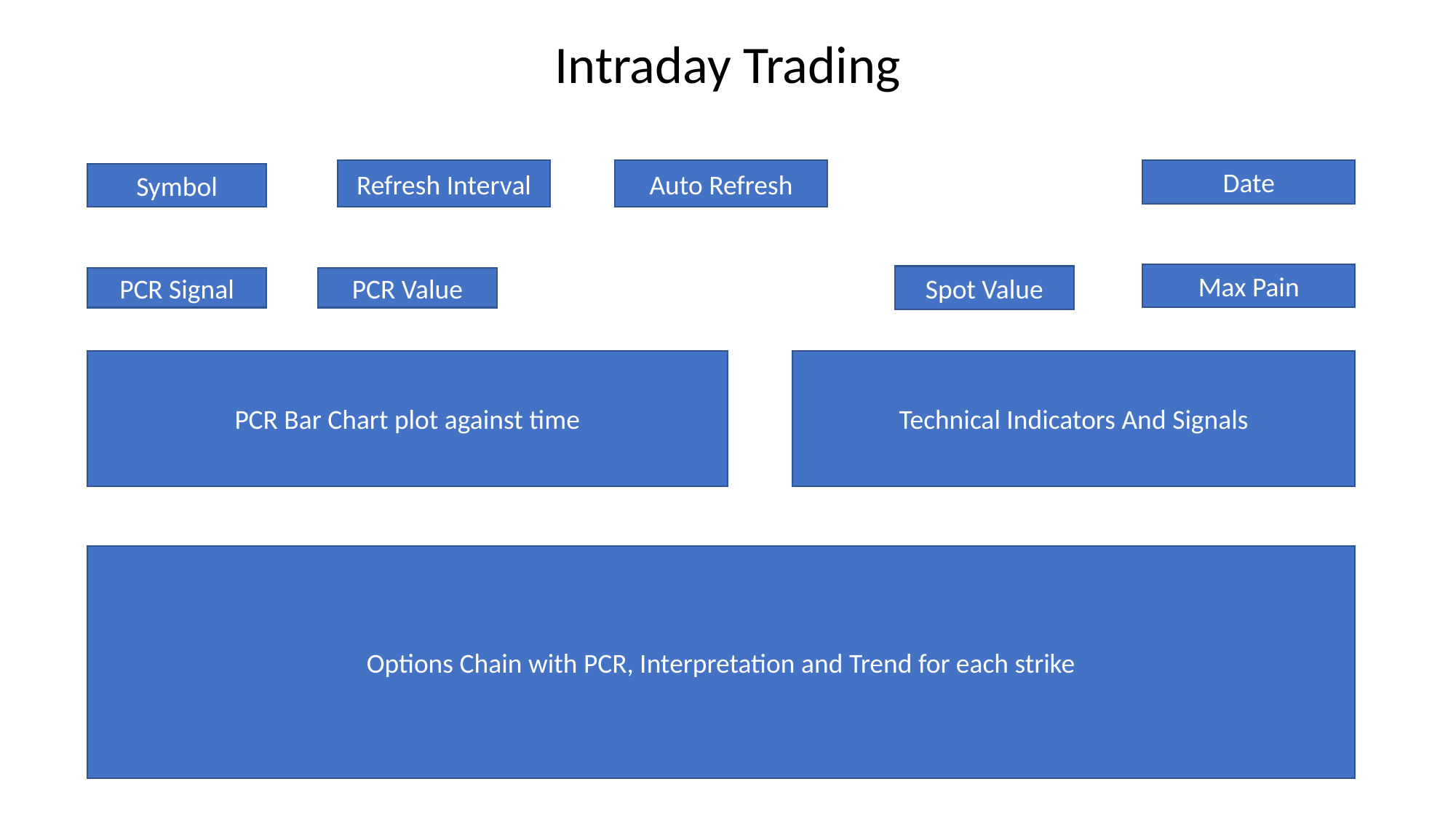

# Intraday Trading
Auto Refresh
Date
Refresh Interval
Symbol
Max Pain
Spot Value
PCR Signal
PCR Value
Technical Indicators And Signals
PCR Bar Chart plot against time
Options Chain with PCR, Interpretation and Trend for each strike